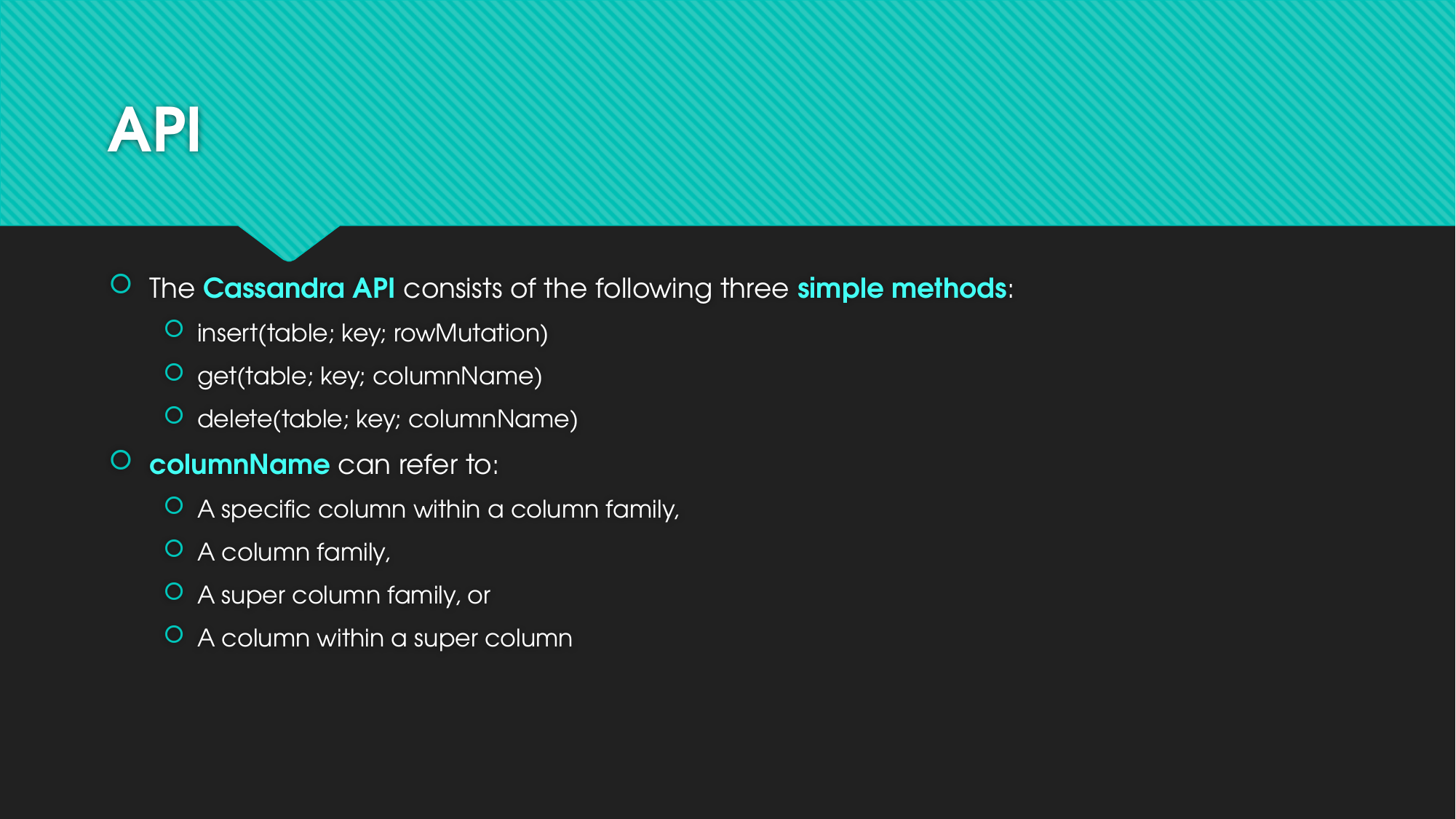

# API
The Cassandra API consists of the following three simple methods:
insert(table; key; rowMutation)
get(table; key; columnName)
delete(table; key; columnName)
columnName can refer to:
A specific column within a column family,
A column family,
A super column family, or
A column within a super column